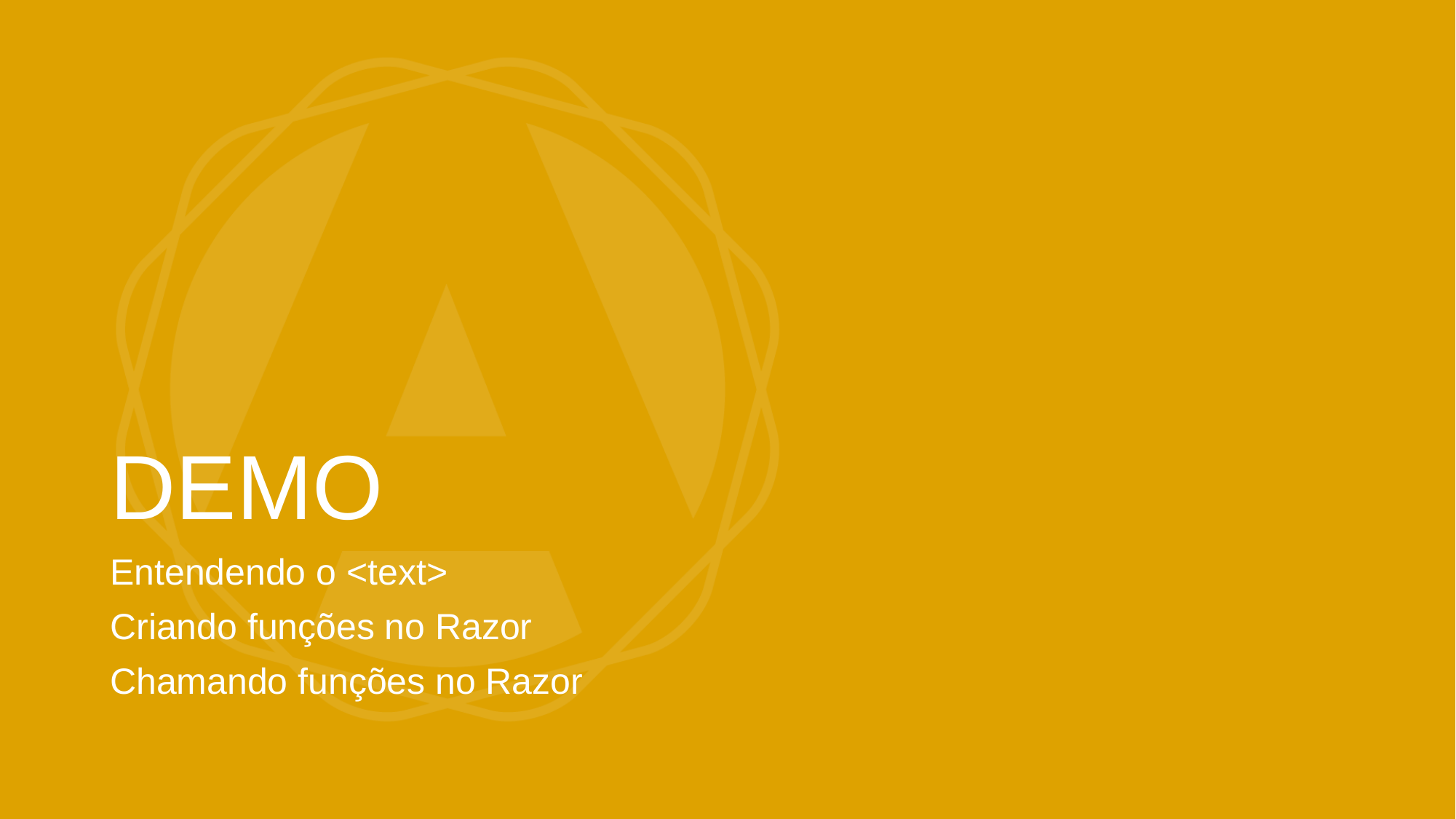

# DEMO
Entendendo o <text>
Criando funções no Razor
Chamando funções no Razor